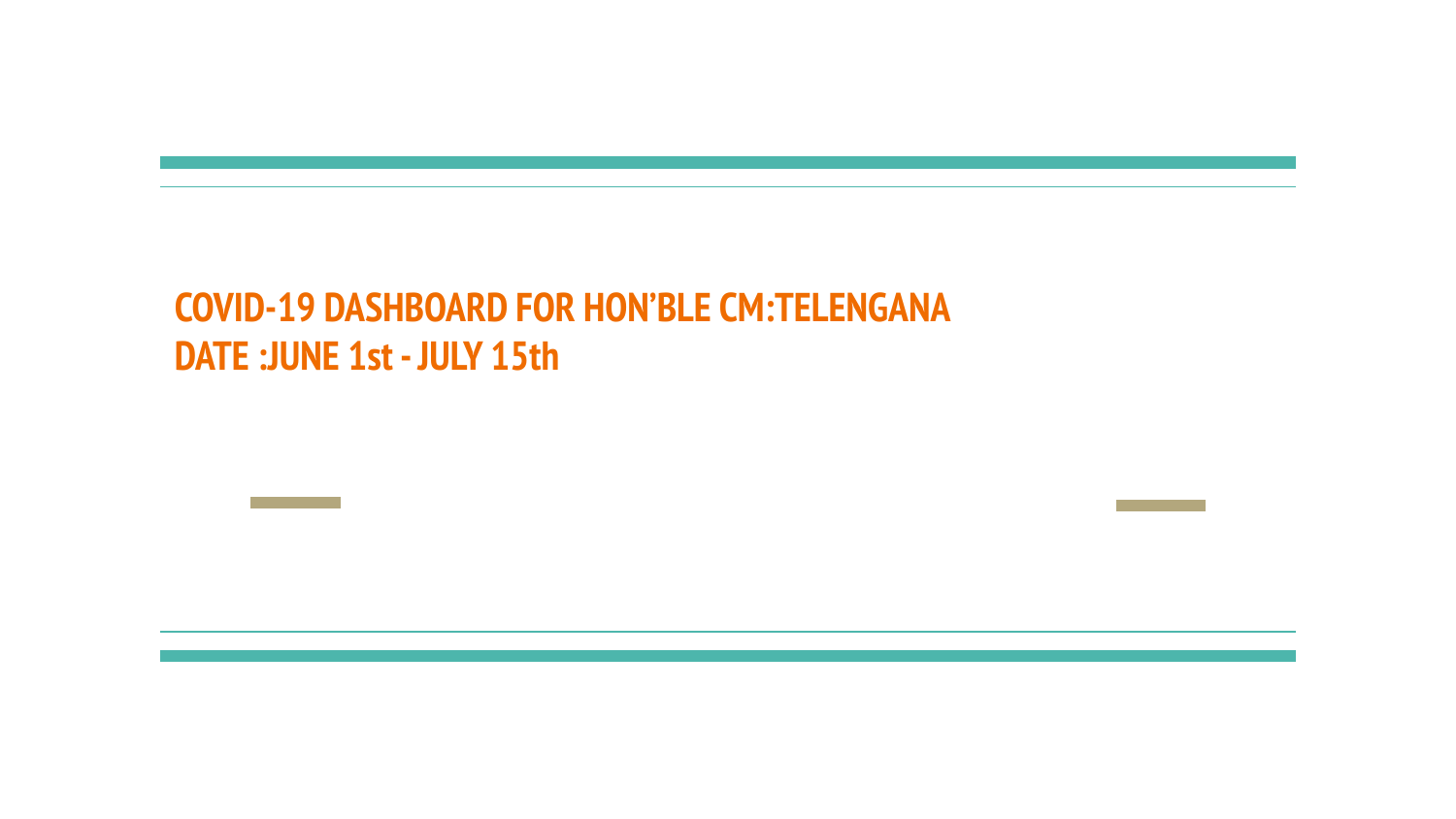

# COVID-19 DASHBOARD FOR HON’BLE CM:TELENGANA
DATE :JUNE 1st - JULY 15th